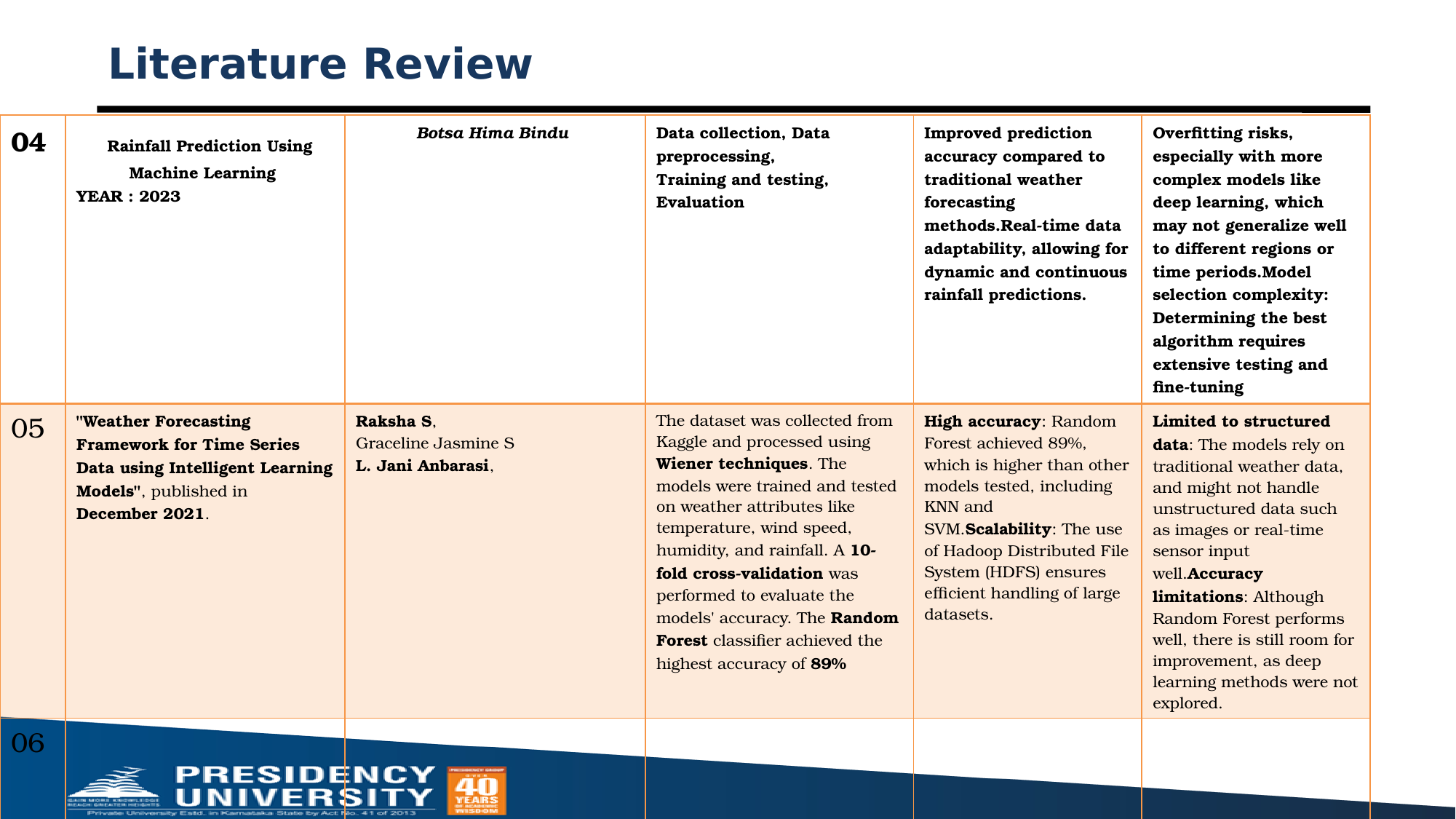

# Literature Review
| 04 | Rainfall Prediction Using Machine Learning YEAR : 2023 | Botsa Hima Bindu | Data collection, Data preprocessing, Training and testing, Evaluation | Improved prediction accuracy compared to traditional weather forecasting methods.Real-time data adaptability, allowing for dynamic and continuous rainfall predictions. | Overfitting risks, especially with more complex models like deep learning, which may not generalize well to different regions or time periods.Model selection complexity: Determining the best algorithm requires extensive testing and fine-tuning |
| --- | --- | --- | --- | --- | --- |
| 05 | "Weather Forecasting Framework for Time Series Data using Intelligent Learning Models", published in December 2021. | Raksha S, Graceline Jasmine S L. Jani Anbarasi, | The dataset was collected from Kaggle and processed using Wiener techniques. The models were trained and tested on weather attributes like temperature, wind speed, humidity, and rainfall. A 10-fold cross-validation was performed to evaluate the models' accuracy. The Random Forest classifier achieved the highest accuracy of 89% | High accuracy: Random Forest achieved 89%, which is higher than other models tested, including KNN and SVM.Scalability: The use of Hadoop Distributed File System (HDFS) ensures efficient handling of large datasets. | Limited to structured data: The models rely on traditional weather data, and might not handle unstructured data such as images or real-time sensor input well.Accuracy limitations: Although Random Forest performs well, there is still room for improvement, as deep learning methods were not explored. |
| 06 |  |  |  |  |  |